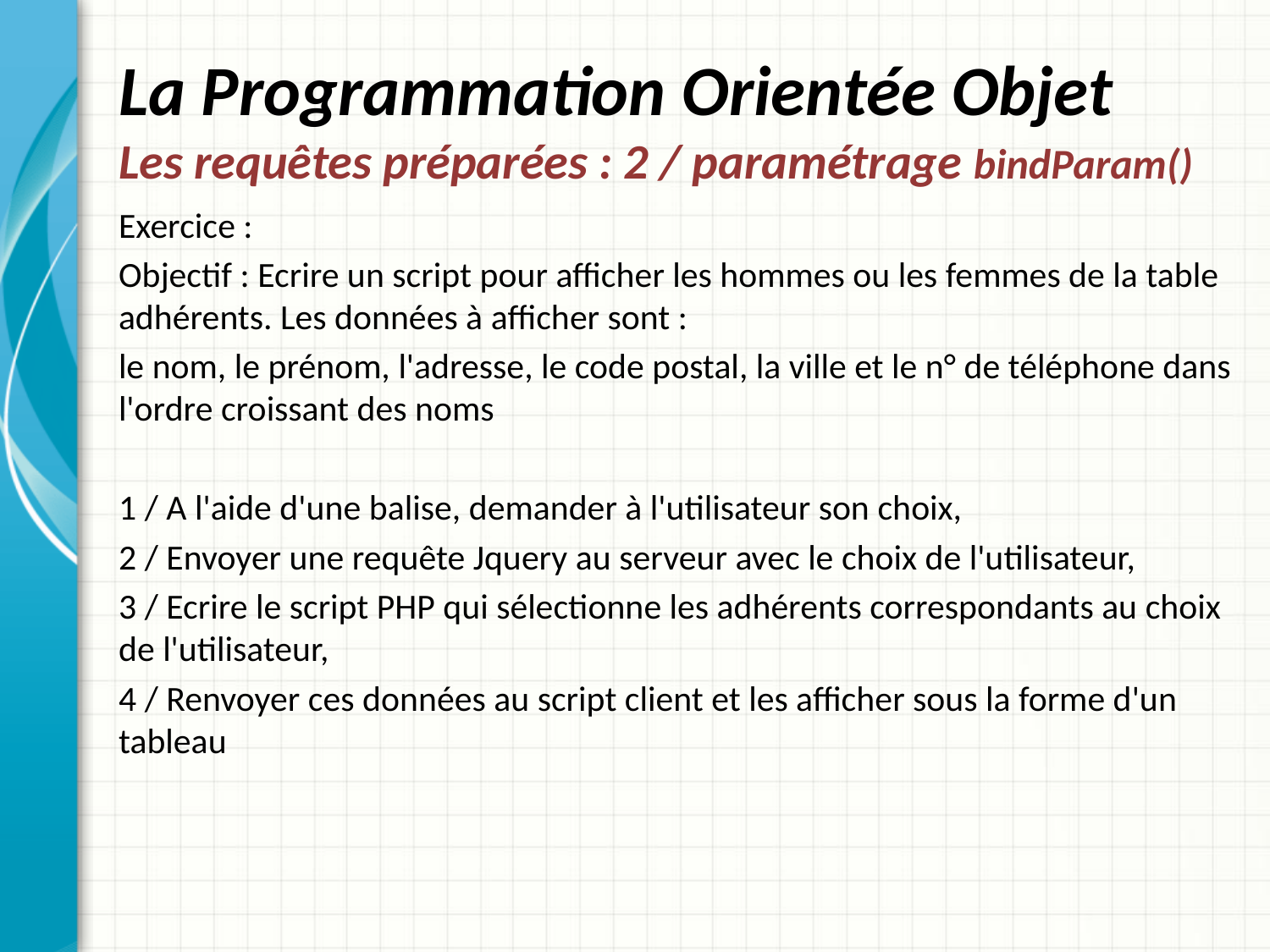

# La Programmation Orientée Objet Les requêtes préparées : 2 / paramétrage bindParam()
Exercice :
Objectif : Ecrire un script pour afficher les hommes ou les femmes de la table adhérents. Les données à afficher sont :
le nom, le prénom, l'adresse, le code postal, la ville et le n° de téléphone dans l'ordre croissant des noms

1 / A l'aide d'une balise, demander à l'utilisateur son choix,
2 / Envoyer une requête Jquery au serveur avec le choix de l'utilisateur,
3 / Ecrire le script PHP qui sélectionne les adhérents correspondants au choix de l'utilisateur,
4 / Renvoyer ces données au script client et les afficher sous la forme d'un tableau